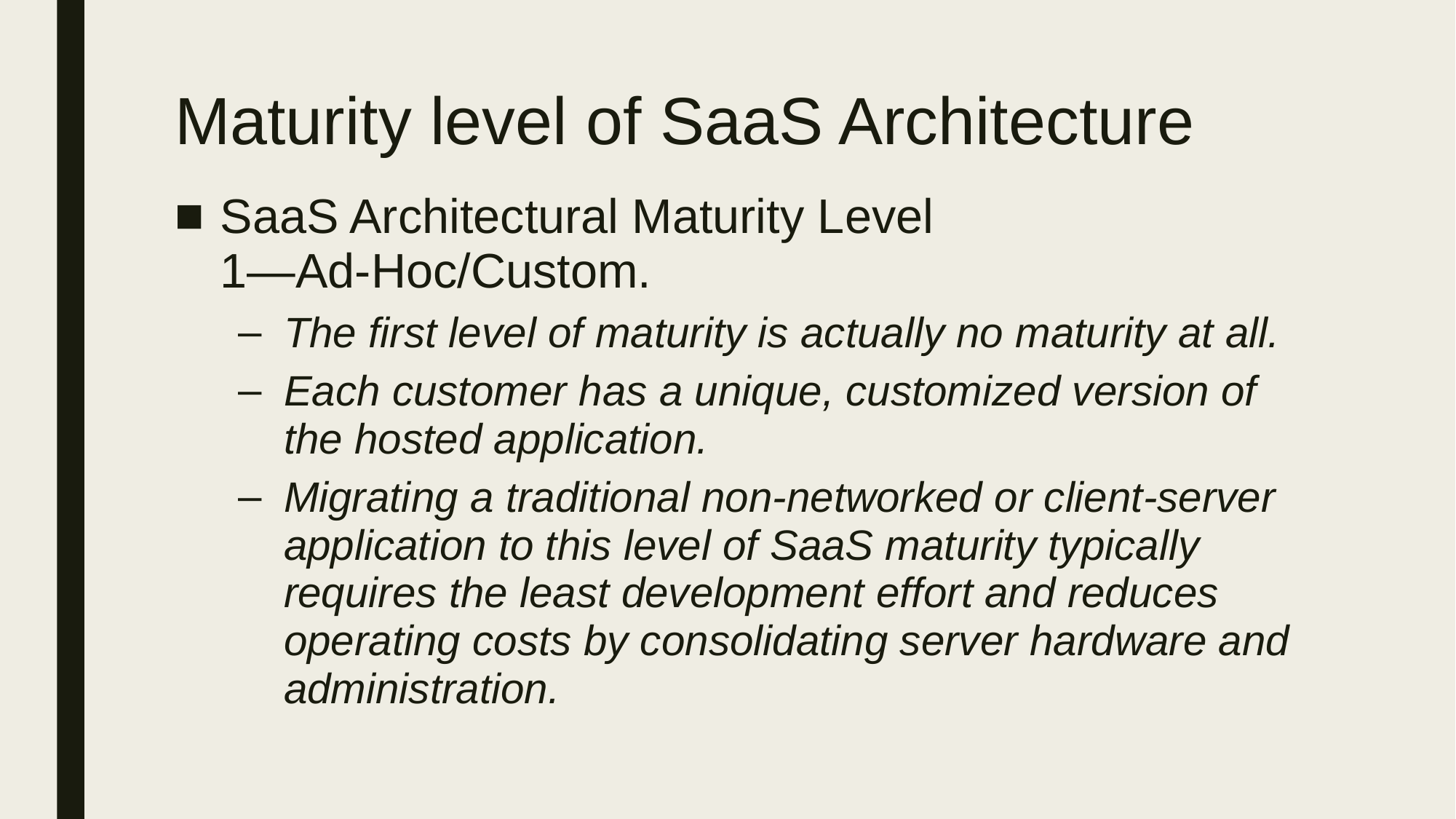

# Maturity level of SaaS Architecture
SaaS Architectural Maturity Level 1—Ad-Hoc/Custom.
The first level of maturity is actually no maturity at all.
Each customer has a unique, customized version of the hosted application.
Migrating a traditional non-networked or client-server application to this level of SaaS maturity typically requires the least development effort and reduces operating costs by consolidating server hardware and administration.